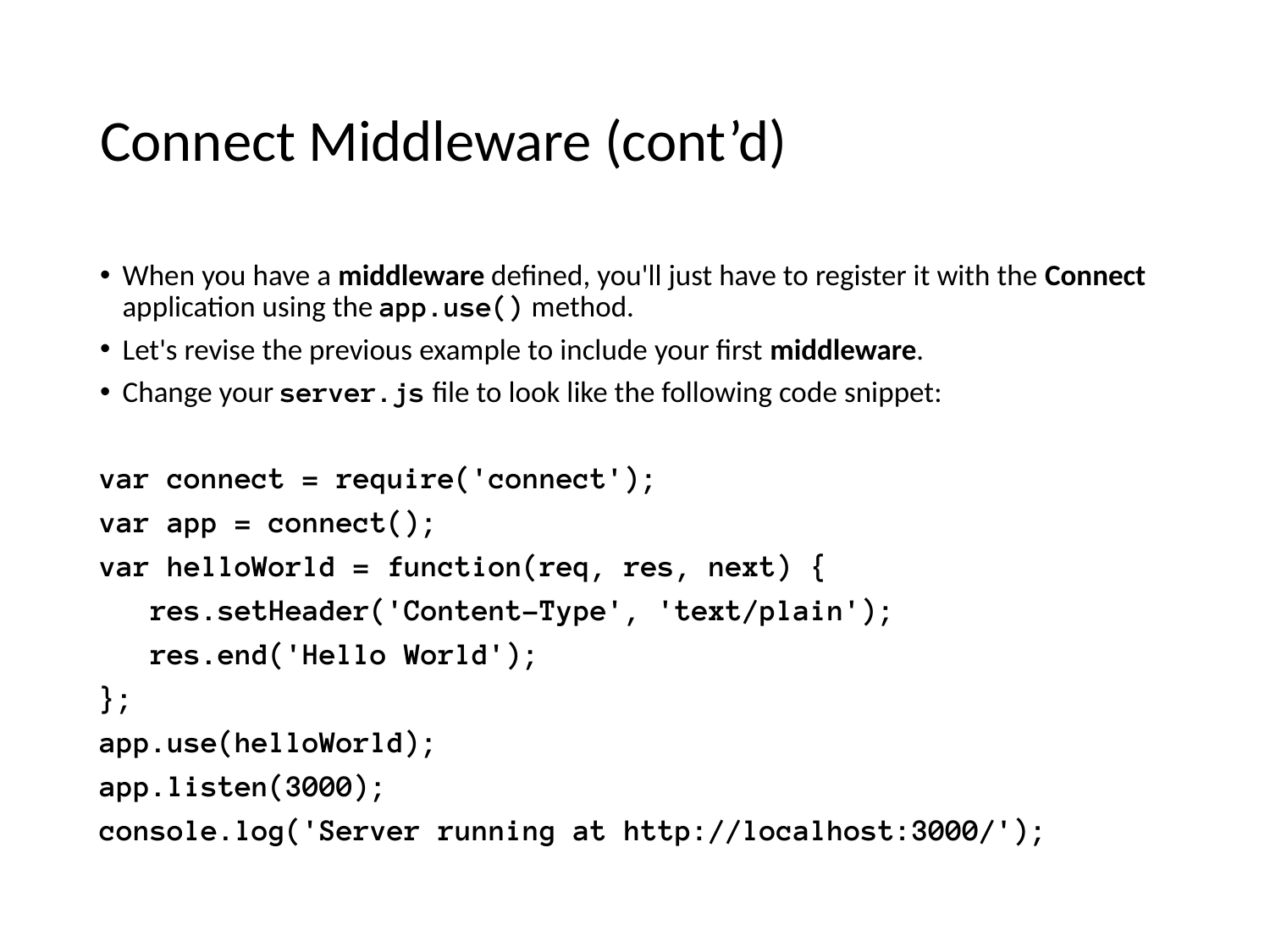

# Connect Middleware (cont’d)
When you have a middleware defined, you'll just have to register it with the Connect application using the app.use() method.
Let's revise the previous example to include your first middleware.
Change your server.js file to look like the following code snippet:

var connect = require('connect');
var app = connect();
var helloWorld = function(req, res, next) {
   res.setHeader('Content-Type', 'text/plain');
   res.end('Hello World');
};
app.use(helloWorld);
app.listen(3000);
console.log('Server running at http://localhost:3000/');